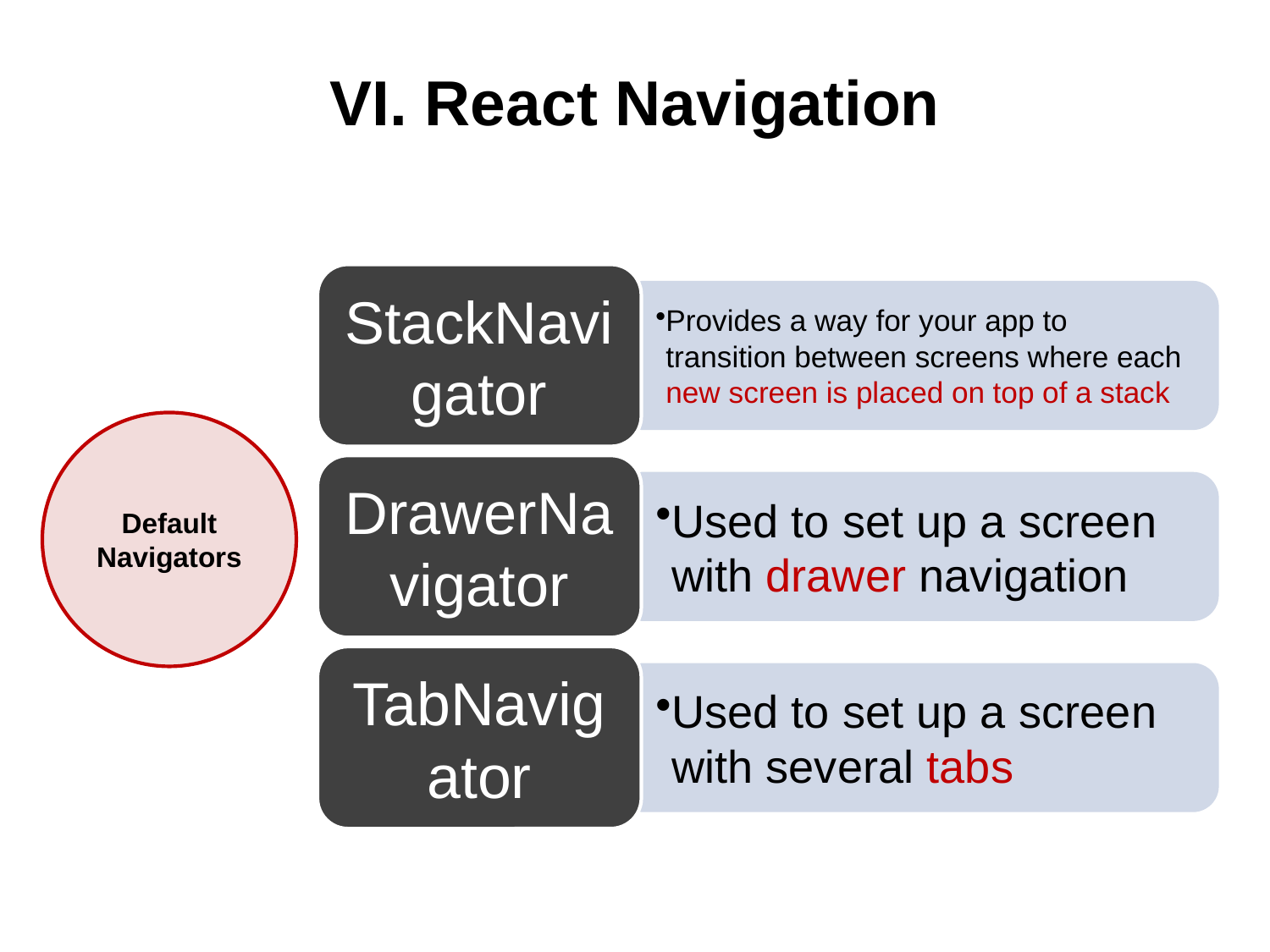

# VI. React Navigation
StackNavigator
Provides a way for your app to transition between screens where each new screen is placed on top of a stack
DrawerNavigator
Used to set up a screen with drawer navigation
TabNavigator
Used to set up a screen with several tabs
Default Navigators